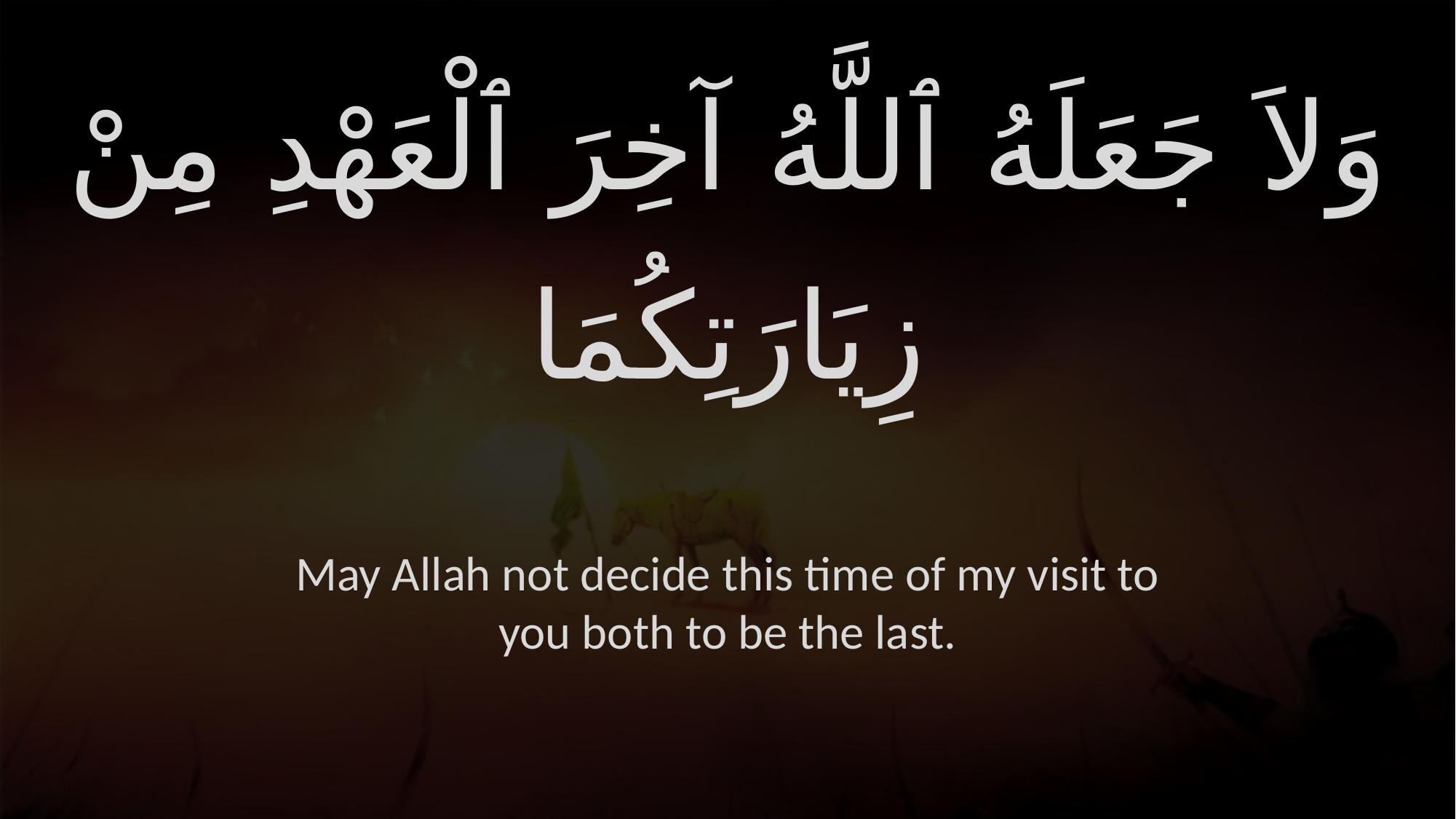

# وَلاَ جَعَلَهُ ٱللَّهُ آخِرَ ٱلْعَهْدِ مِنْ زِيَارَتِكُمَا
May Allah not decide this time of my visit to you both to be the last.